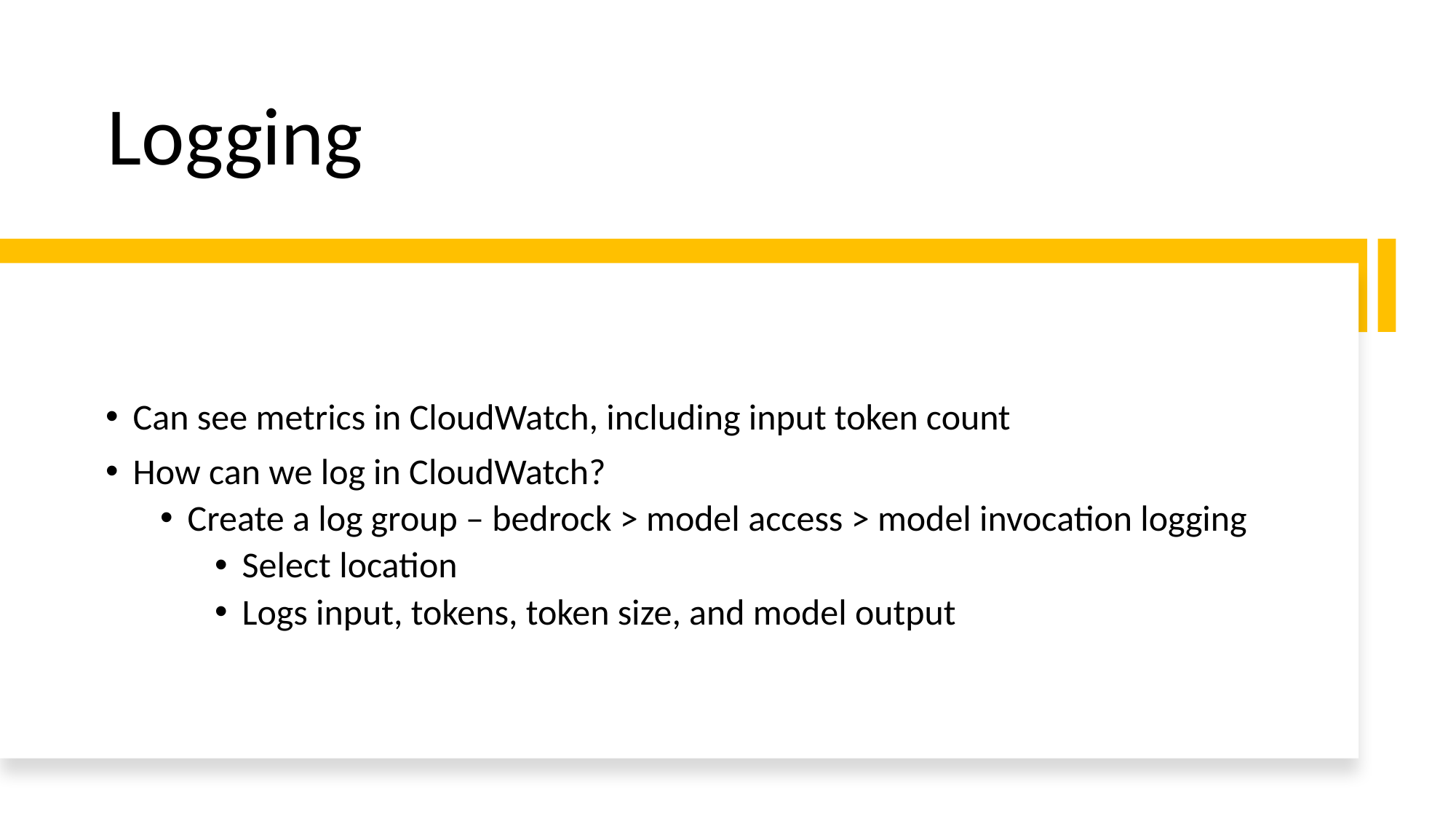

# Logging

Can see metrics in CloudWatch, including input token count
How can we log in CloudWatch?
Create a log group – bedrock > model access > model invocation logging
Select location
Logs input, tokens, token size, and model output